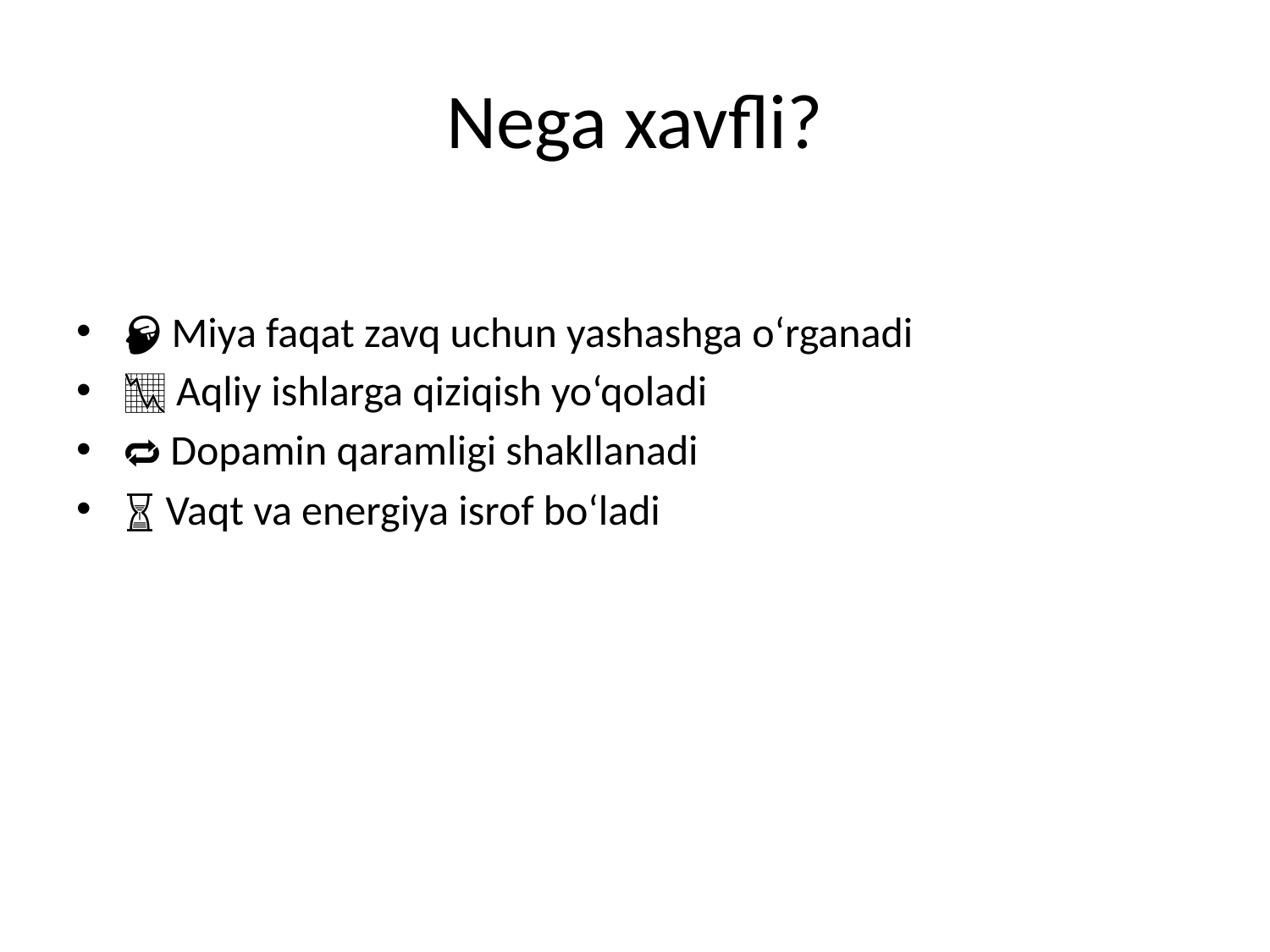

# Nega xavfli?

🧠 Miya faqat zavq uchun yashashga o‘rganadi
📉 Aqliy ishlarga qiziqish yo‘qoladi
🔁 Dopamin qaramligi shakllanadi
⏳ Vaqt va energiya isrof bo‘ladi